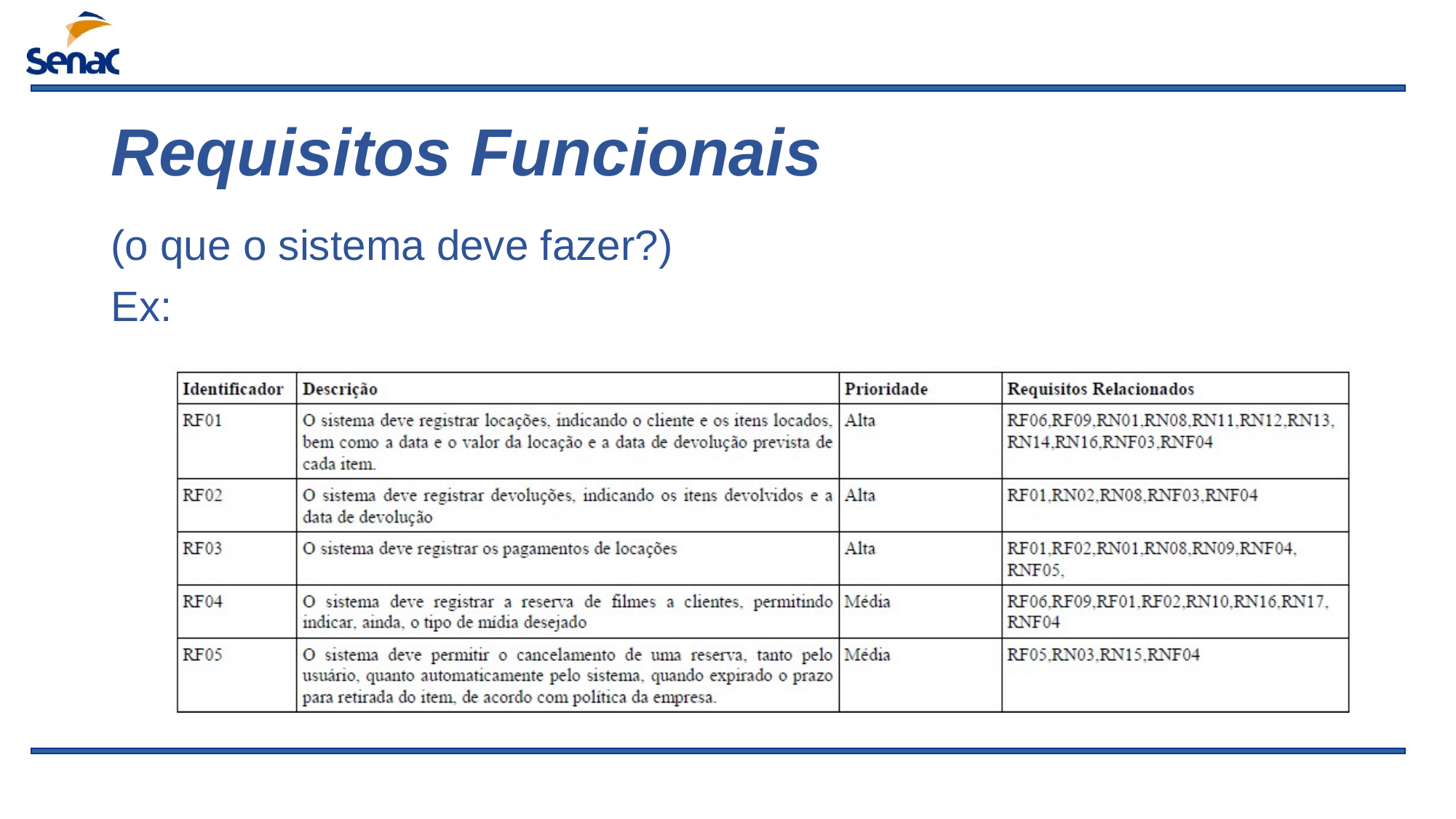

# Requisitos Funcionais
(o que o sistema deve fazer?)
Ex: